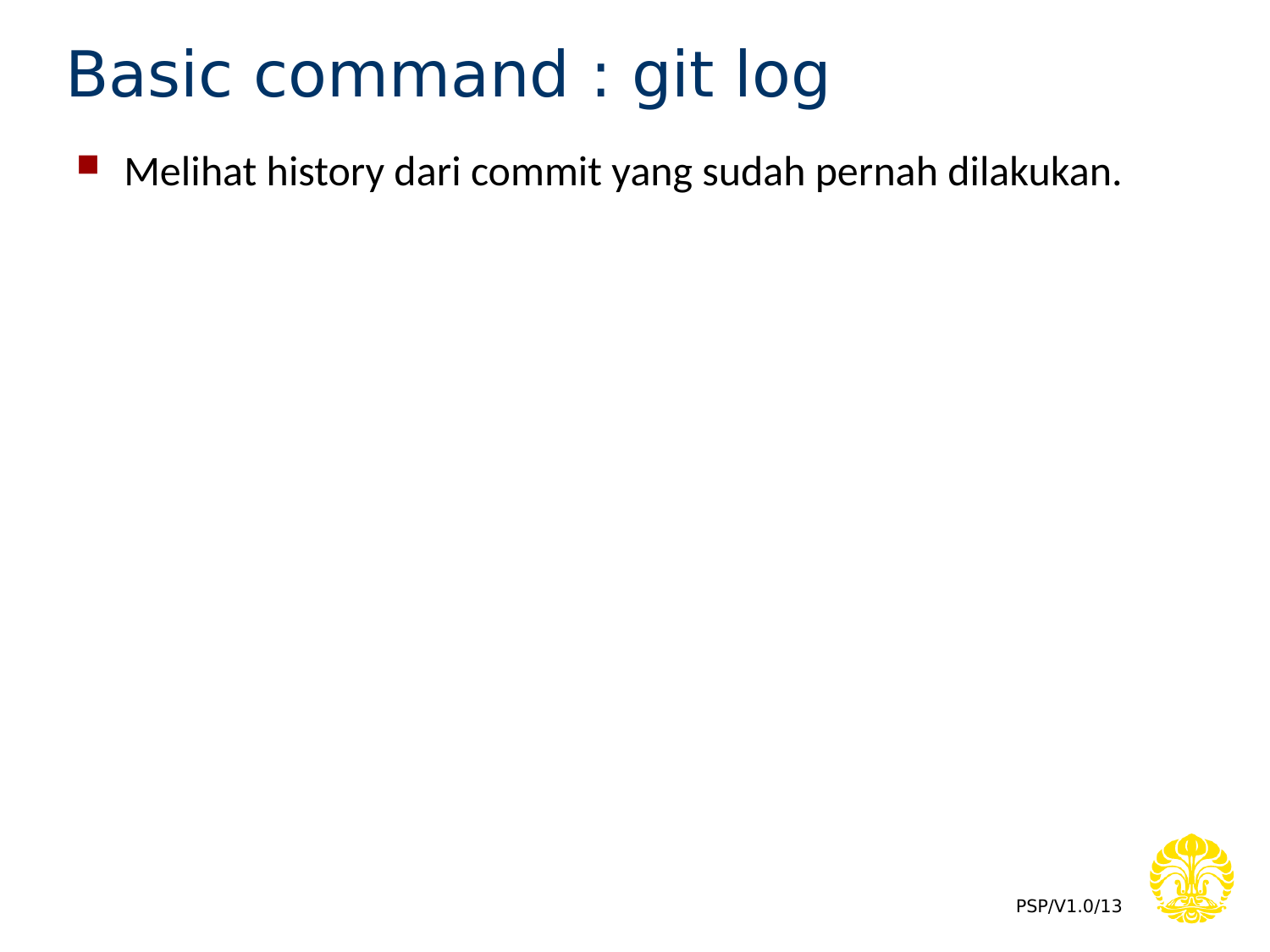

# Basic command : git log
Melihat history dari commit yang sudah pernah dilakukan.